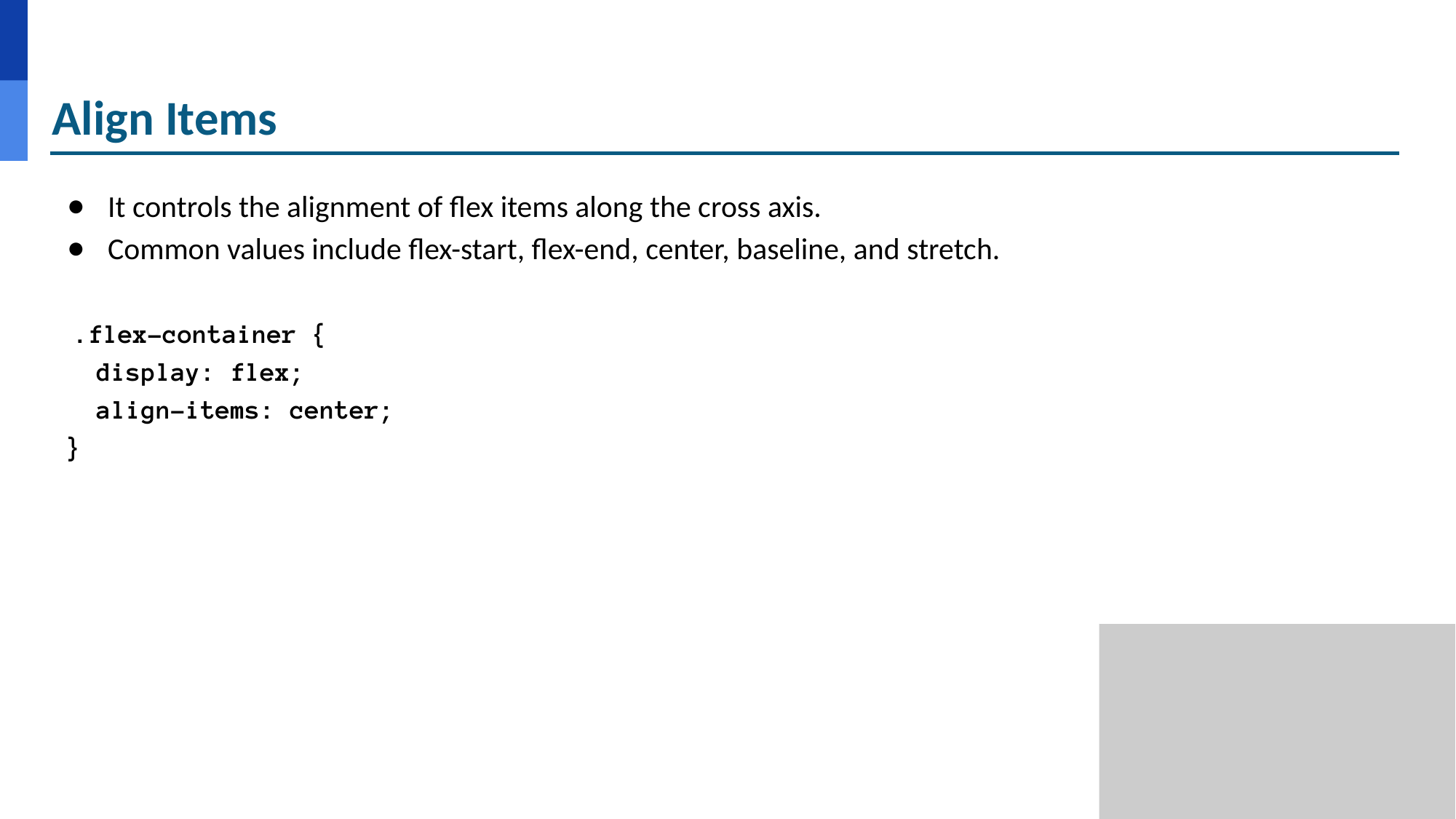

# Align Items
It controls the alignment of flex items along the cross axis.
Common values include flex-start, flex-end, center, baseline, and stretch.

 .flex-container {
  display: flex;
  align-items: center;
}